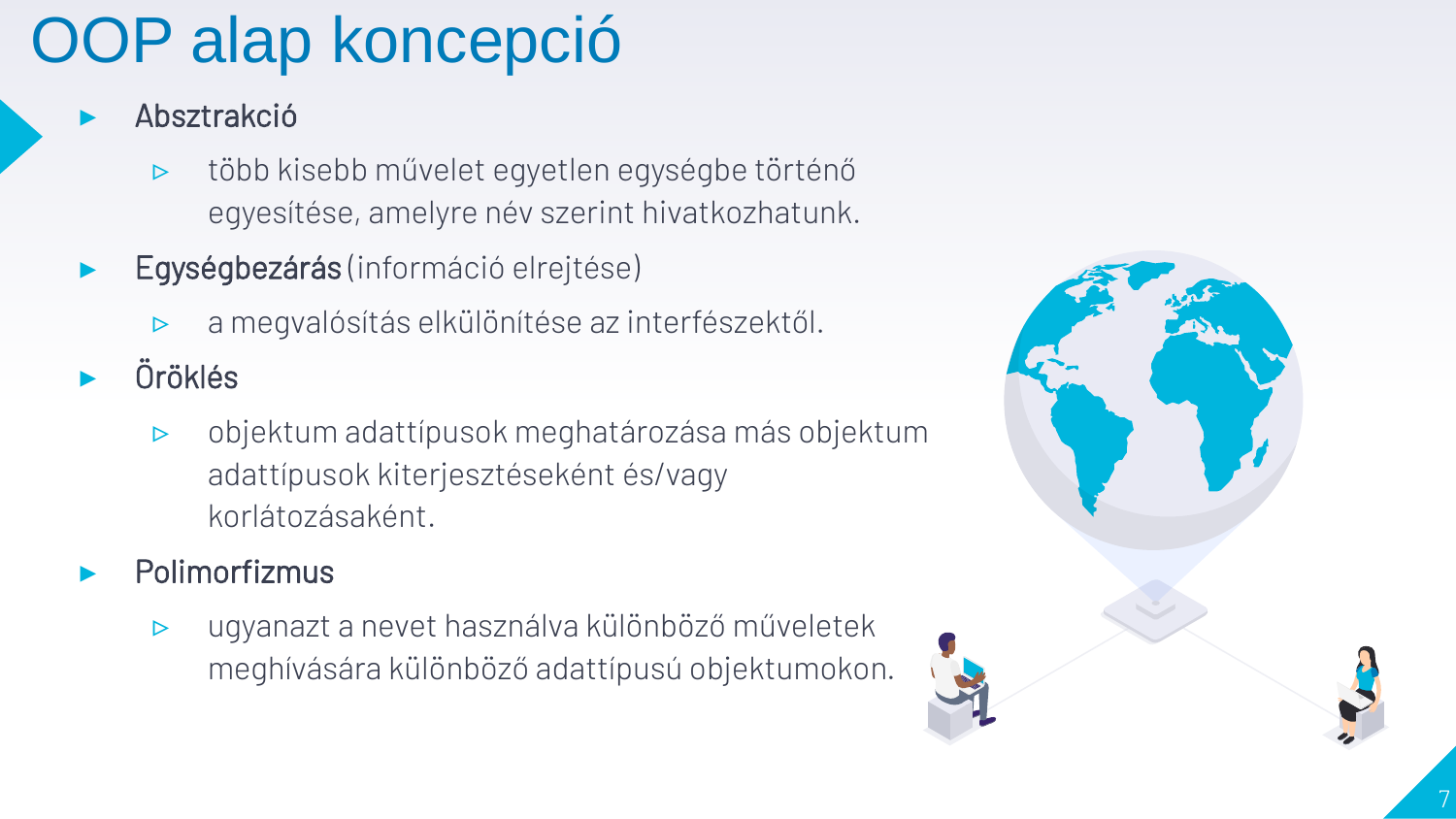

# OOP alap koncepció
Absztrakció
több kisebb művelet egyetlen egységbe történő egyesítése, amelyre név szerint hivatkozhatunk.
Egységbezárás (információ elrejtése)
a megvalósítás elkülönítése az interfészektől.
Öröklés
objektum adattípusok meghatározása más objektum adattípusok kiterjesztéseként és/vagy korlátozásaként.
Polimorfizmus
ugyanazt a nevet használva különböző műveletek meghívására különböző adattípusú objektumokon.

7